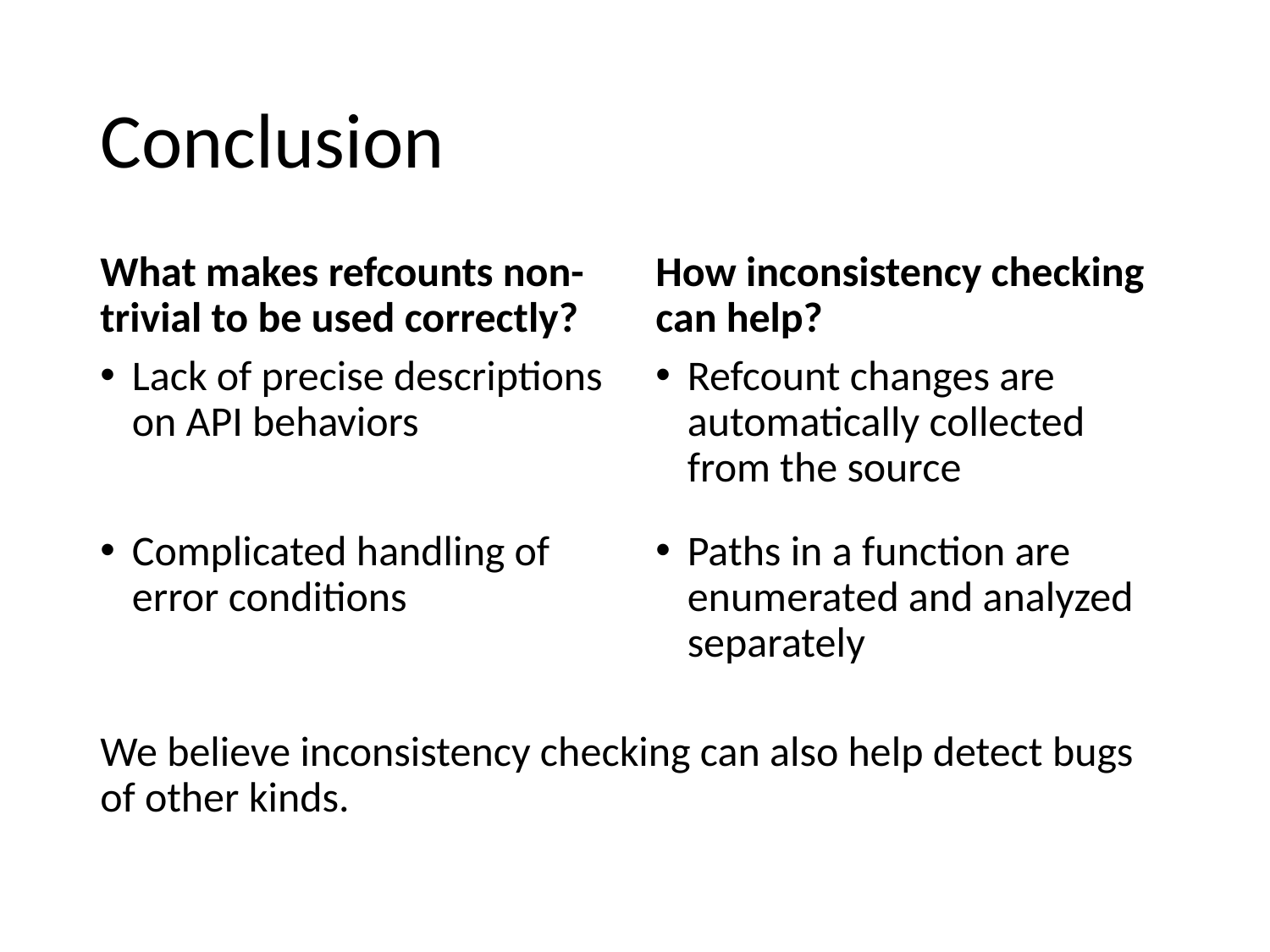

# Conclusion
What makes refcounts non-trivial to be used correctly?
How inconsistency checking can help?
Lack of precise descriptions on API behaviors

Refcount changes are automatically collected from the source
Complicated handling of error conditions

Paths in a function are enumerated and analyzed separately

We believe inconsistency checking can also help detect bugs of other kinds.